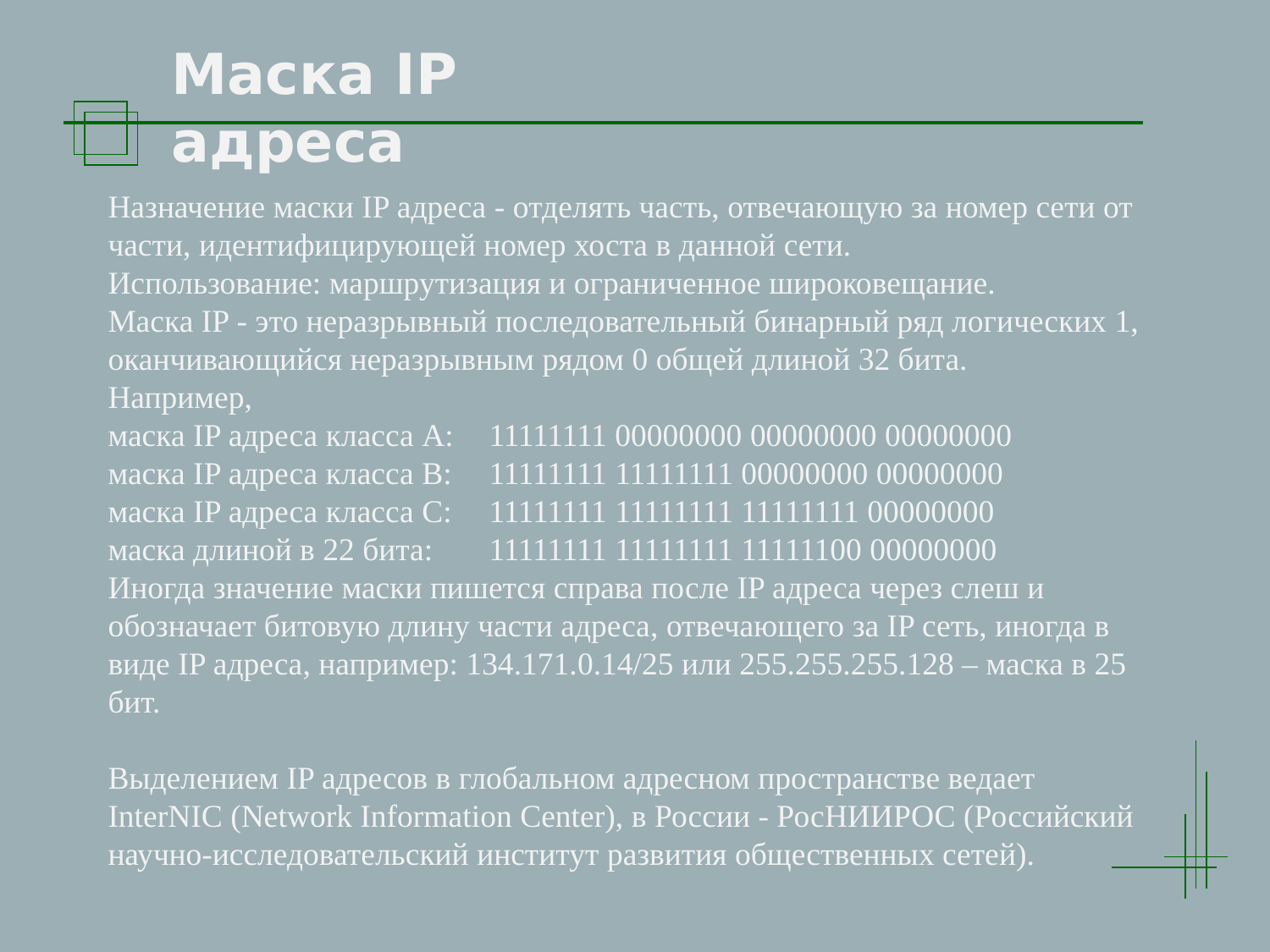

Маска IP адреса

Назначение маски IP адреса - отделять часть, отвечающую за номер сети от части, идентифицирующей номер хоста в данной сети.
Использование: маршрутизация и ограниченное широковещание.
Маска IP - это неразрывный последовательный бинарный ряд логических 1, оканчивающийся неразрывным рядом 0 общей длиной 32 бита.
Например,
маска IP адреса класса А:	11111111 00000000 00000000 00000000
маска IP адреса класса В:	11111111 11111111 00000000 00000000
маска IP адреса класса С:	11111111 11111111 11111111 00000000
маска длиной в 22 бита:	11111111 11111111 11111100 00000000
Иногда значение маски пишется справа после IP адреса через слеш и обозначает битовую длину части адреса, отвечающего за IP сеть, иногда в виде IP адреса, например: 134.171.0.14/25 или 255.255.255.128 – маска в 25 бит.

Выделением IP адресов в глобальном адресном пространстве ведает InterNIC (Network Information Center), в России - РосНИИРОС (Российский научно-исследовательский институт развития общественных сетей).